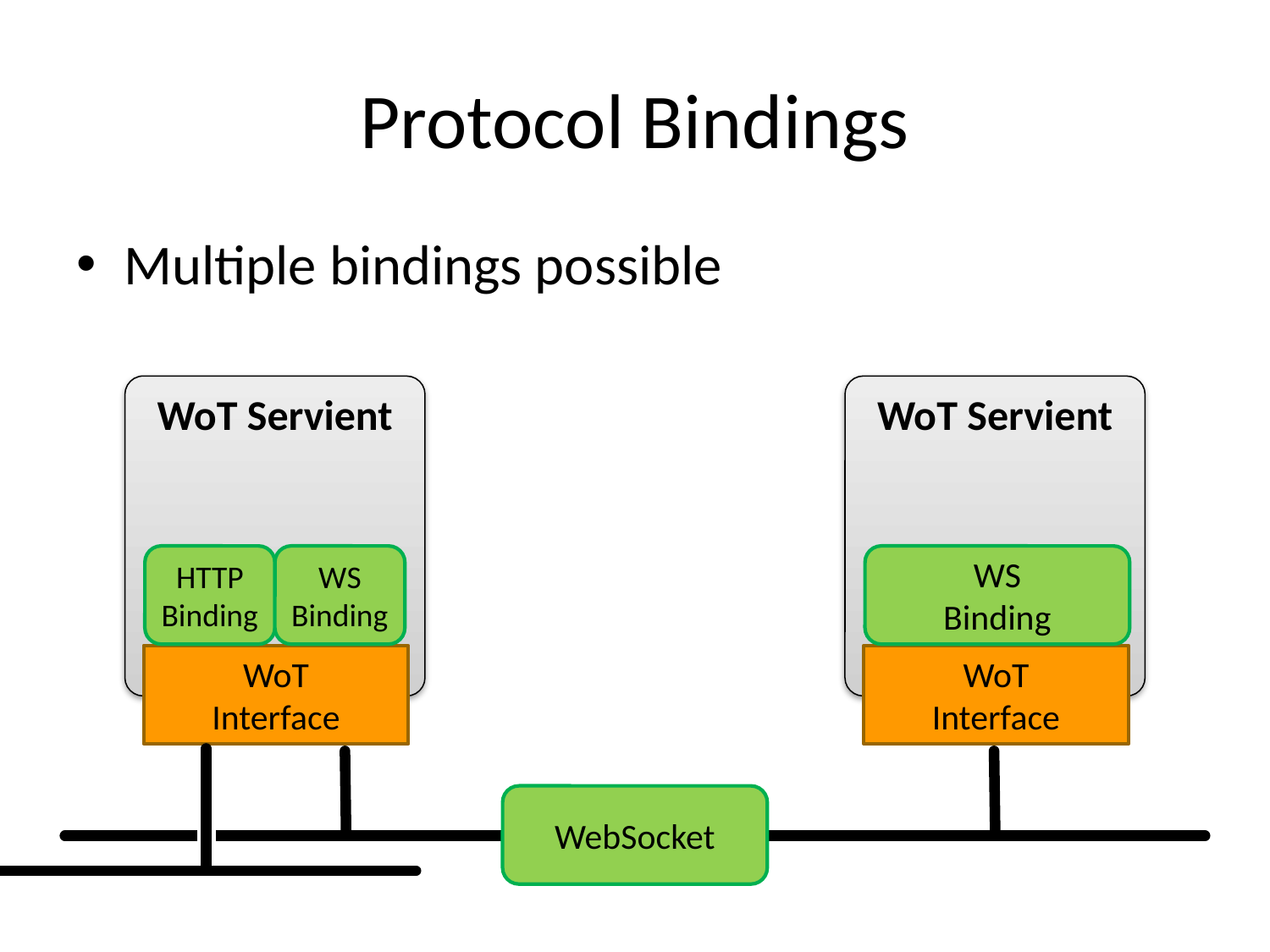

# Protocol Bindings
Multiple bindings possible
WoT Servient
WoT Servient
HTTP
Binding
WS
Binding
WS
Binding
WoT
Interface
WoT
Interface
WebSocket